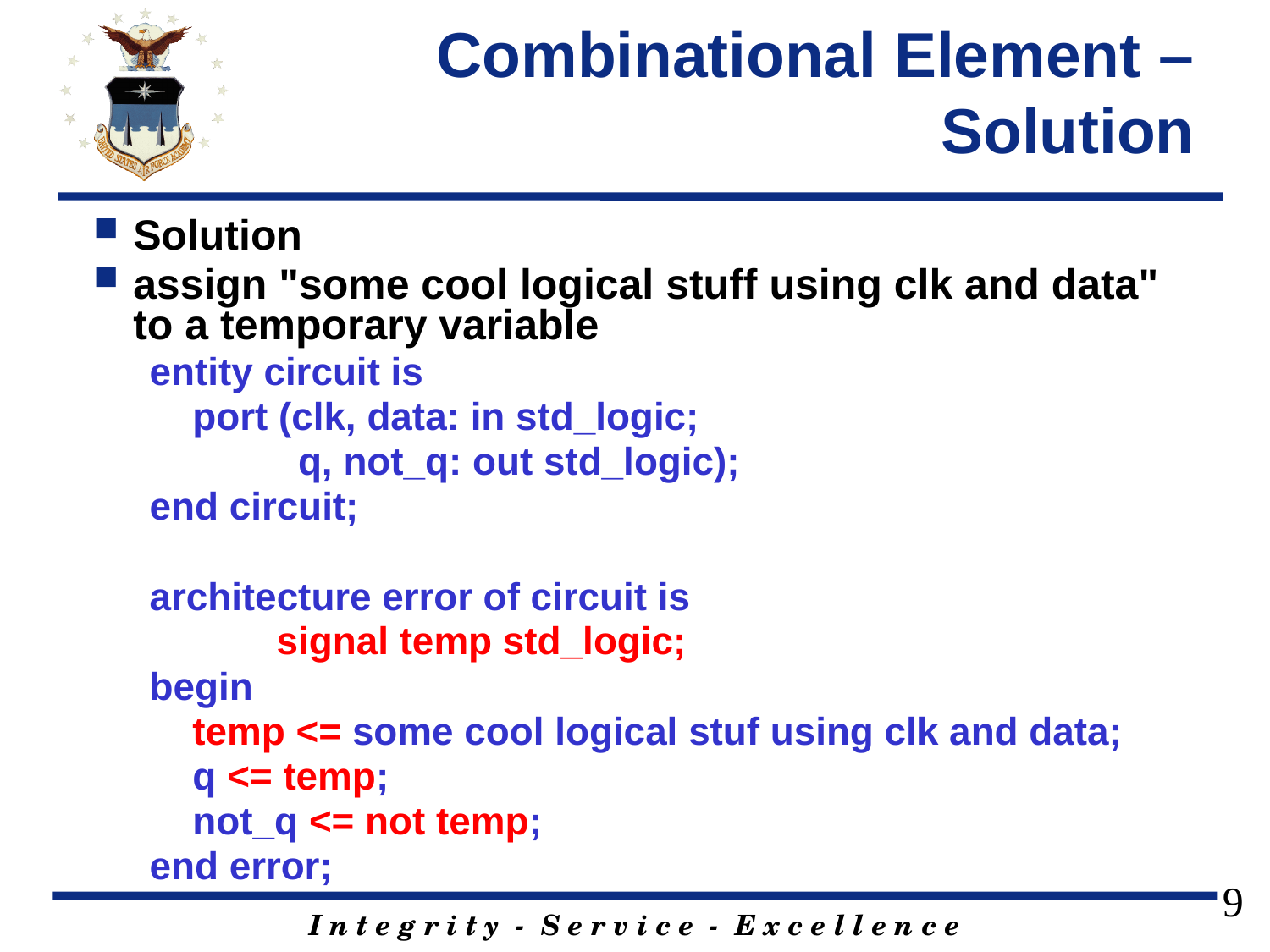

# Combinational Element – Solution
Solution
assign "some cool logical stuff using clk and data" to a temporary variable
entity circuit is
    port (clk, data: in std_logic;
	  q, not_q: out std_logic);
end circuit;

architecture error of circuit is
	signal temp std_logic;
begin
    temp <= some cool logical stuf using clk and data;
    q <= temp;
    not_q <= not temp;
end error;

9